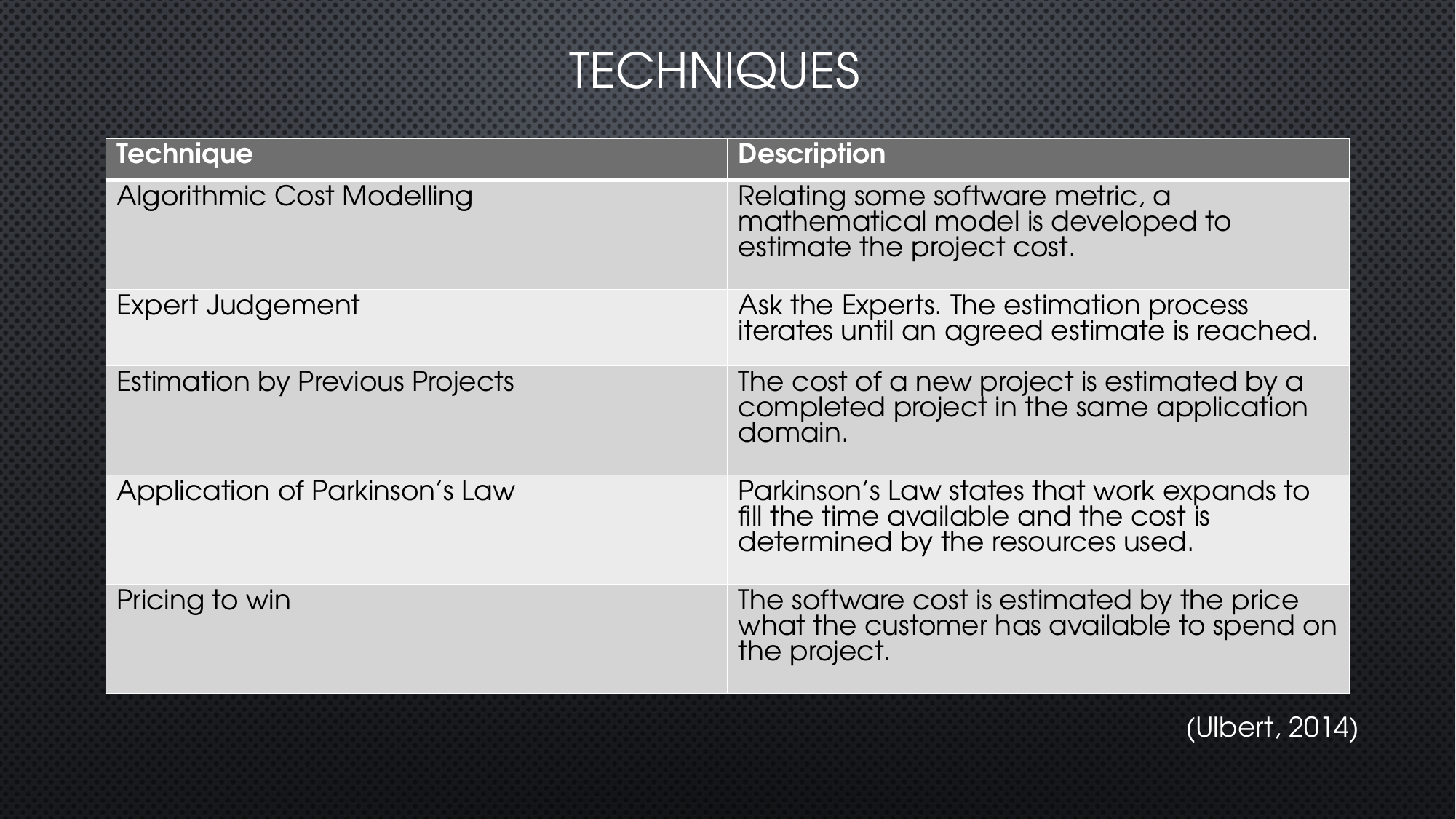

# Techniques
| Technique | Description |
| --- | --- |
| Algorithmic Cost Modelling | Relating some software metric, a mathematical model is developed to estimate the project cost. |
| Expert Judgement | Ask the Experts. The estimation process iterates until an agreed estimate is reached. |
| Estimation by Previous Projects | The cost of a new project is estimated by a completed project in the same application domain. |
| Application of Parkinson’s Law | Parkinson’s Law states that work expands to fill the time available and the cost is determined by the resources used. |
| Pricing to win | The software cost is estimated by the price what the customer has available to spend on the project. |
(Ulbert, 2014)